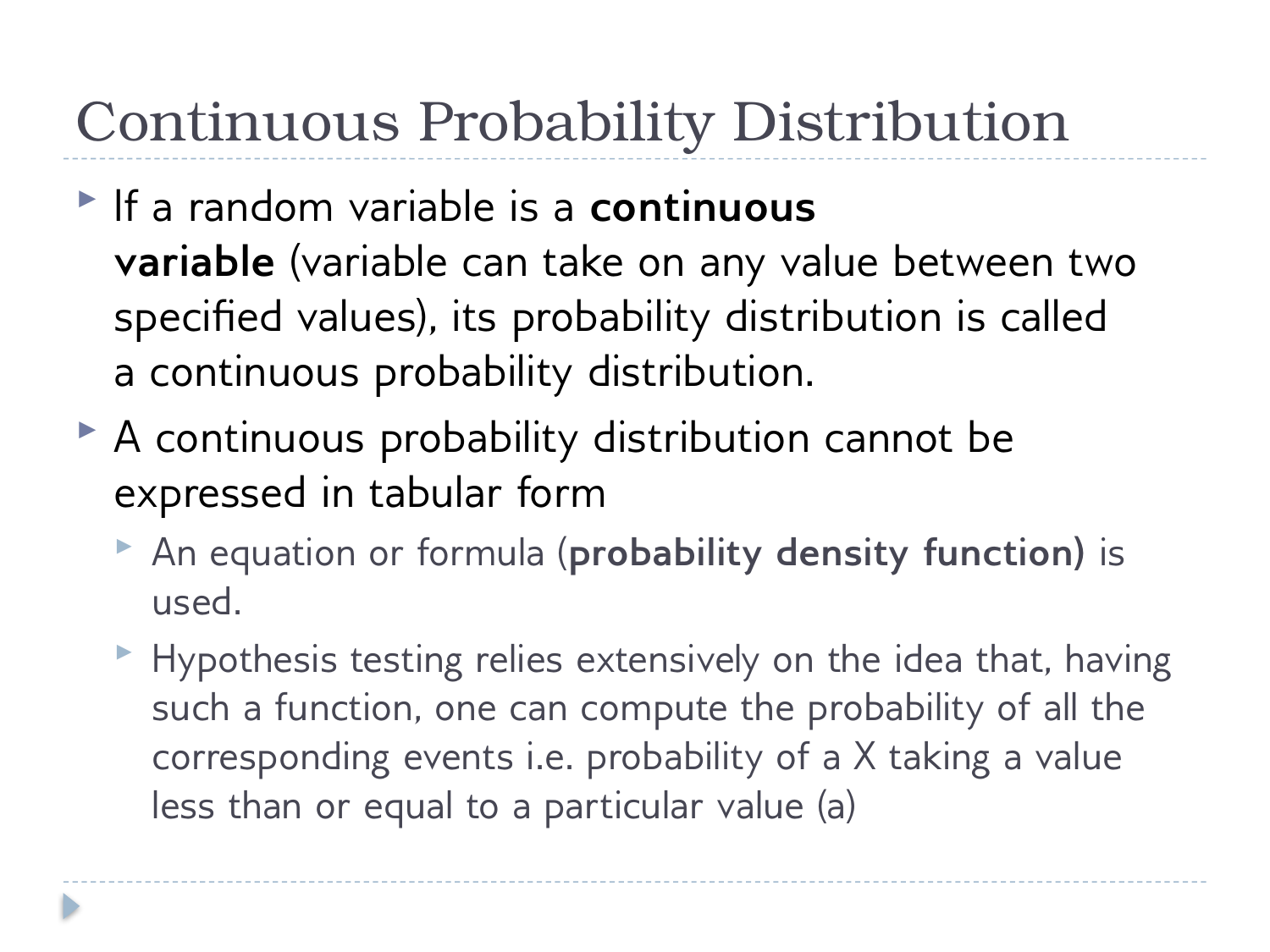

# Continuous Probability Distribution
If a random variable is a continuous variable (variable can take on any value between two specified values), its probability distribution is called a continuous probability distribution.
A continuous probability distribution cannot be expressed in tabular form
An equation or formula (probability density function) is used.
Hypothesis testing relies extensively on the idea that, having such a function, one can compute the probability of all the corresponding events i.e. probability of a X taking a value less than or equal to a particular value (a)